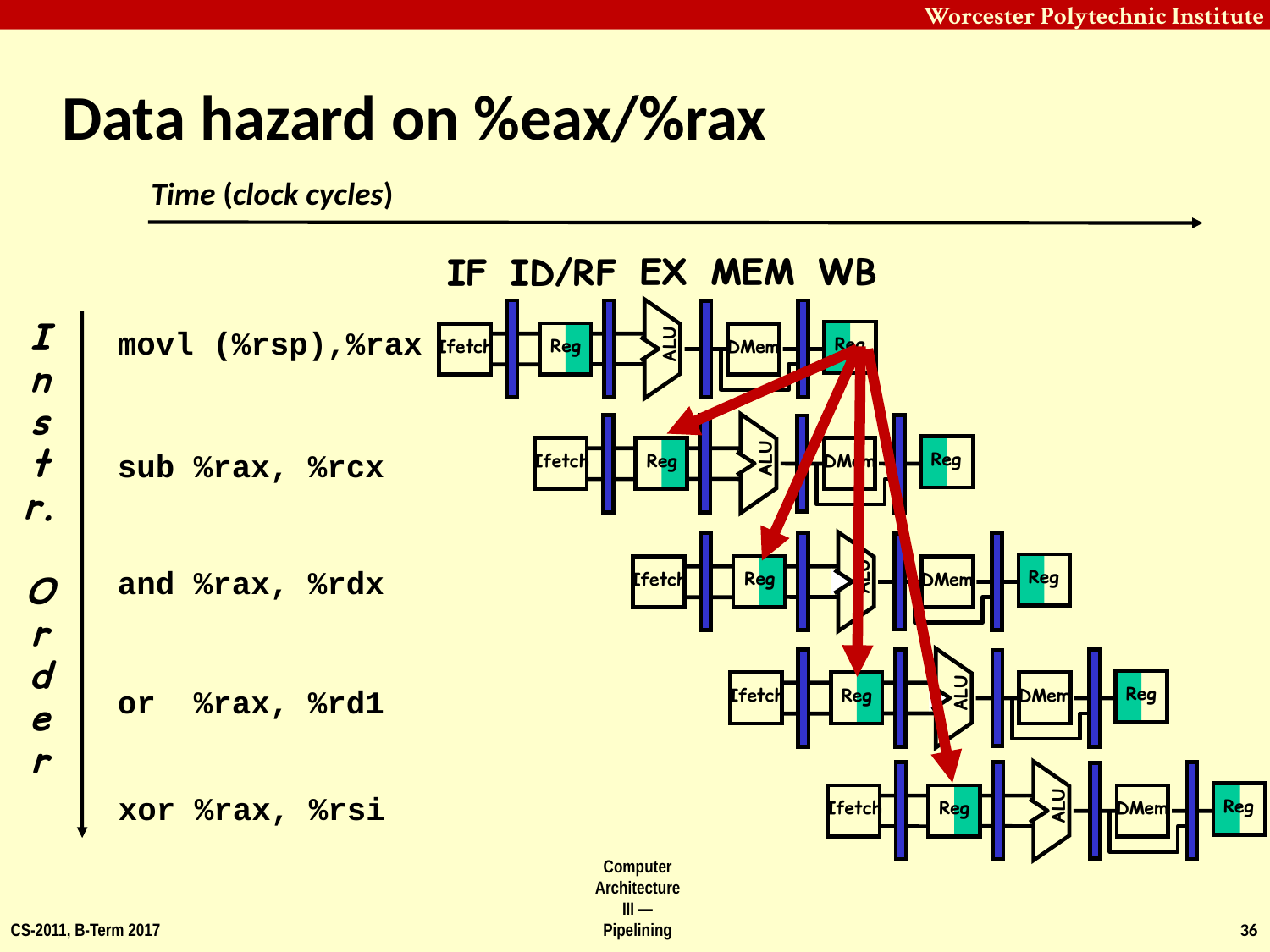

# Data hazard on %eax/%rax
Time (clock cycles)

EX
WB
MEM
IF
ID/RF

I
n
s
t
r.

O
r
d
e
r

movl (%rsp),%rax
sub %rax, %rcx
and %rax, %rdx
or  %rax, %rd1
xor %rax, %rsi

ALU

Reg

Reg

Ifetch

DMem

ALU

Reg

Reg

Ifetch

DMem

ALU

Reg

Reg

Ifetch

DMem

ALU

Reg

Reg

Ifetch

DMem

ALU

Reg

Reg

Ifetch

DMem

CS-2011, B-Term 2017
Computer Architecture III — Pipelining
36